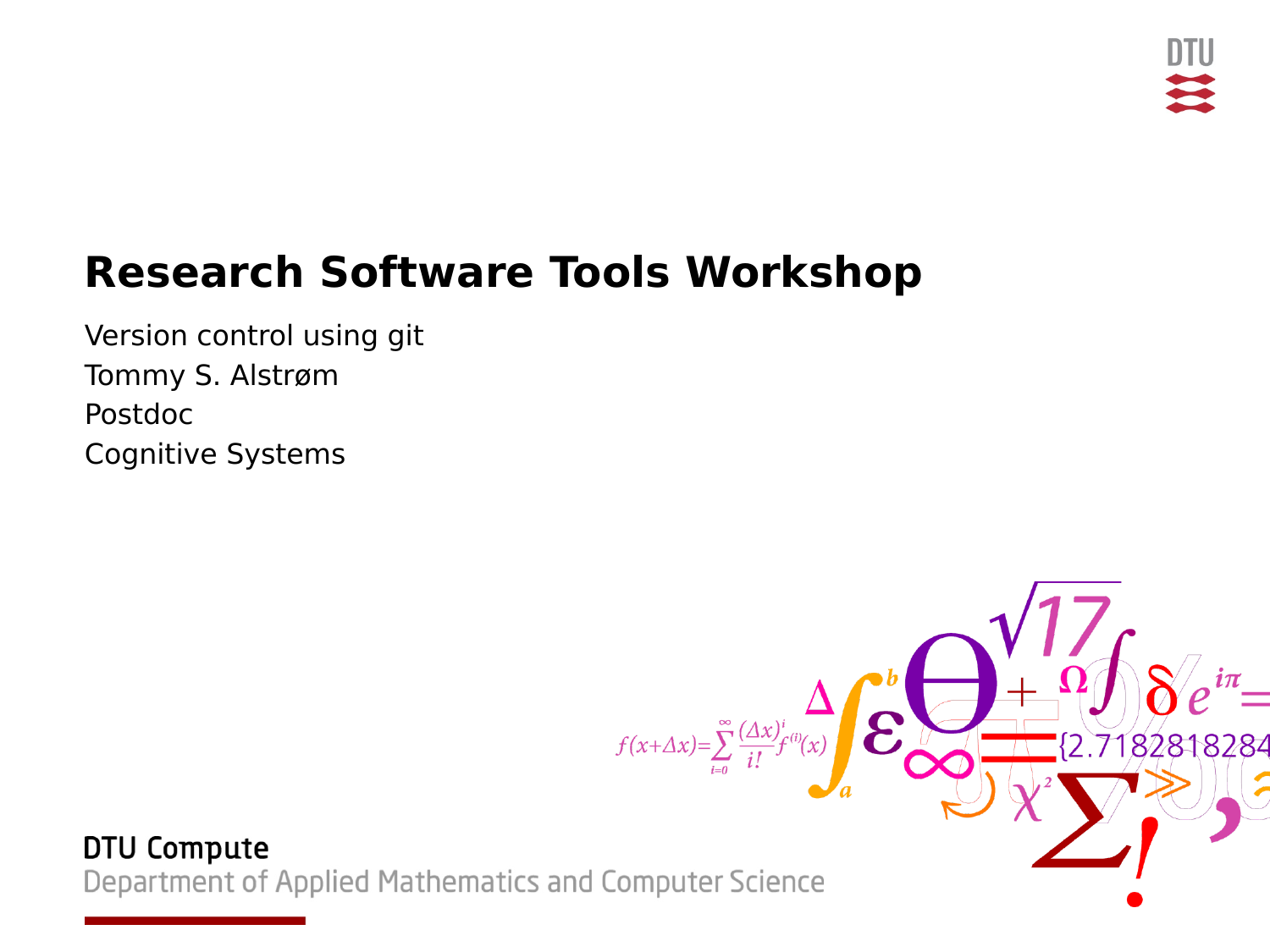

# Research Software Tools Workshop
Version control using git
Tommy S. Alstrøm
Postdoc
Cognitive Systems